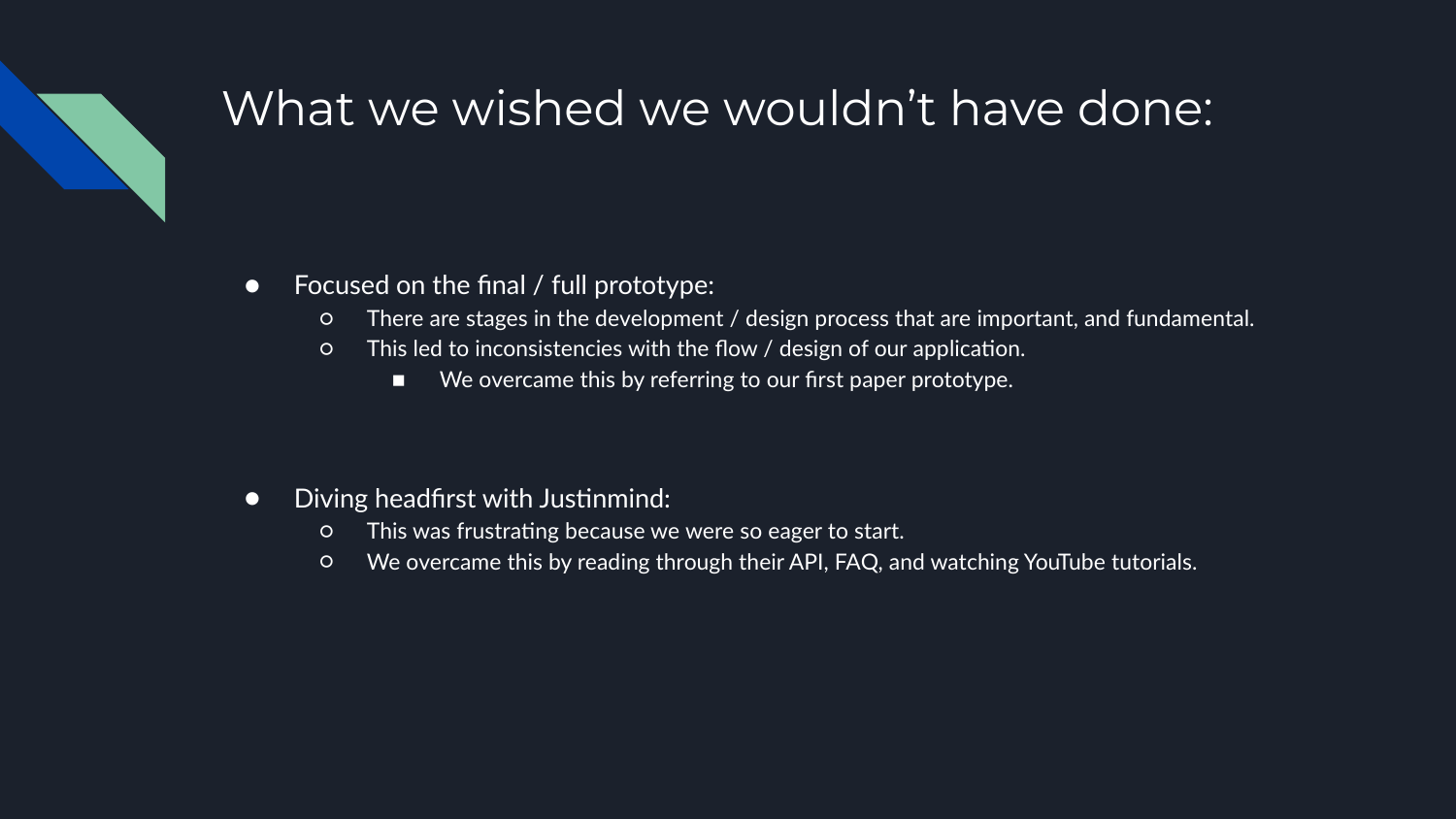

# What we wished we wouldn’t have done:
Focused on the final / full prototype:
There are stages in the development / design process that are important, and fundamental.
This led to inconsistencies with the flow / design of our application.
We overcame this by referring to our first paper prototype.

Diving headfirst with Justinmind:
This was frustrating because we were so eager to start.
We overcame this by reading through their API, FAQ, and watching YouTube tutorials.